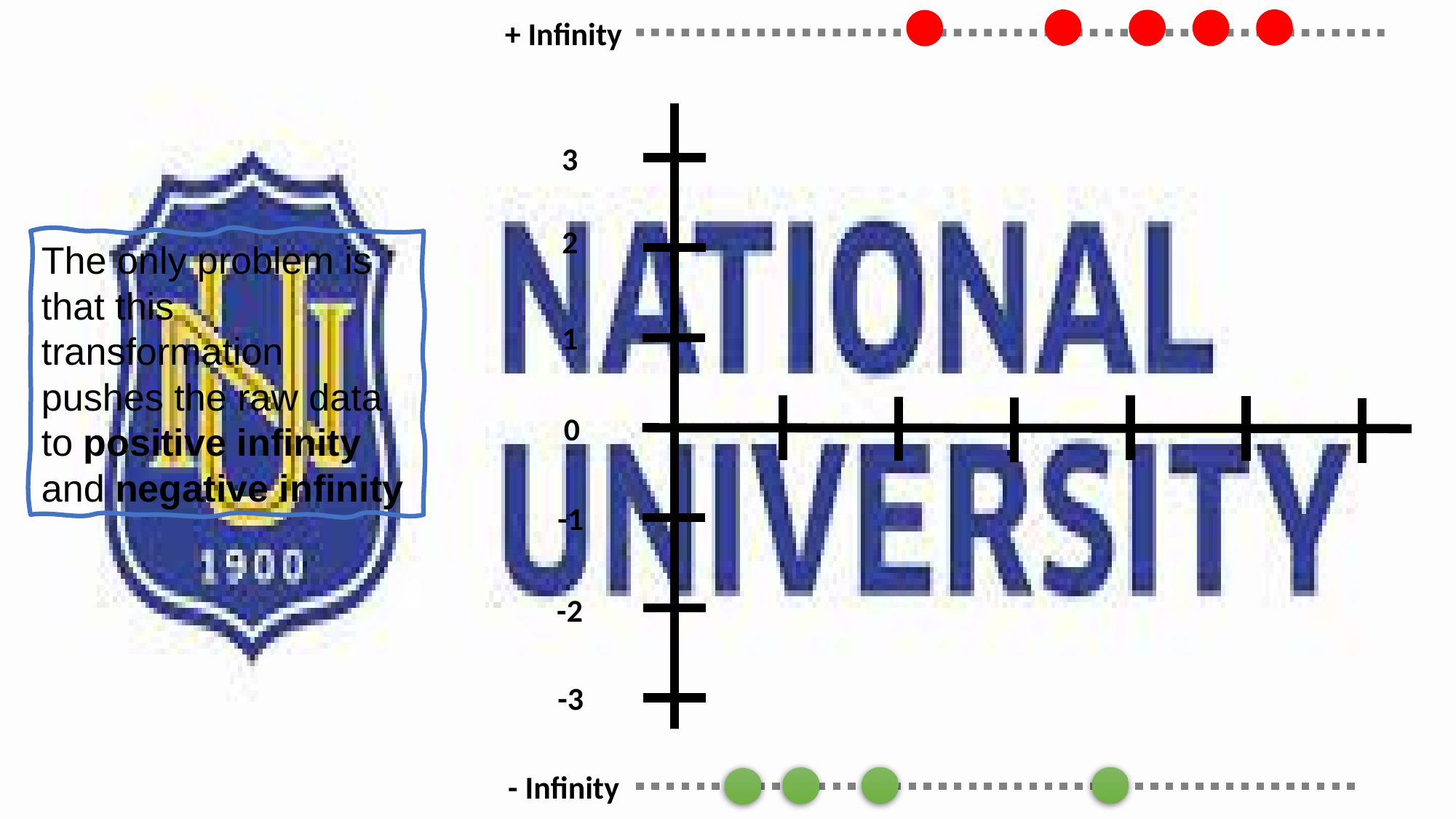

+ Infinity

3
2
The only problem is that this transformation pushes the raw data to positive infinity and negative infinity
1
0
-1
-2
-3
- Infinity